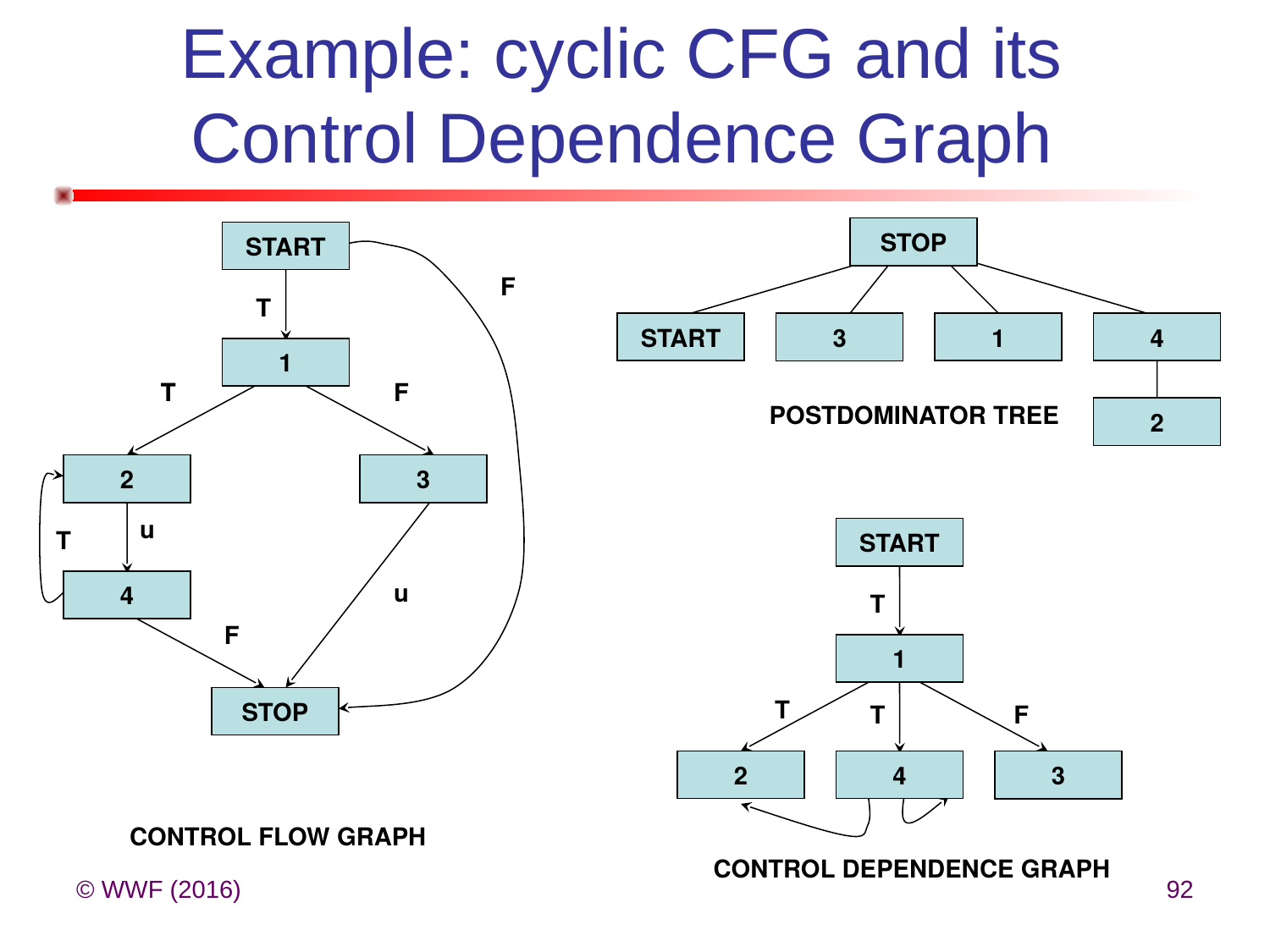

# Example: cyclic CFG and its Control Dependence Graph
STOP
START

F
T
START
3
1
4
1

T
T
F

POSTDOMINATOR TREE
2
2
3

u
T
START

4
u
T

F
1

STOP
T
T
F
2
4
3

CONTROL FLOW GRAPH
CONTROL DEPENDENCE GRAPH
© WWF (2016)
92